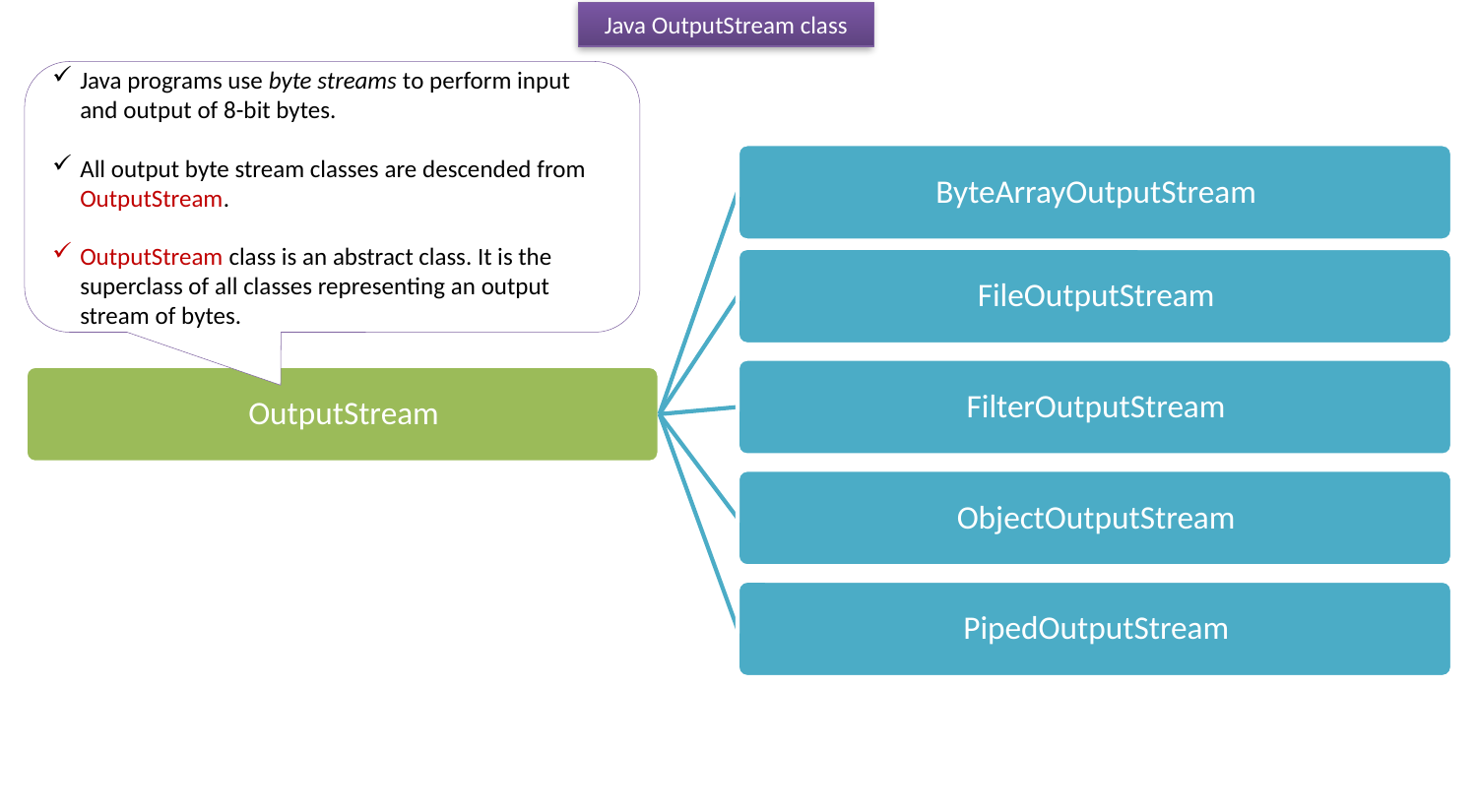

Java OutputStream class

Java programs use byte streams to perform input and output of 8-bit bytes.
All output byte stream classes are descended from OutputStream.
OutputStream class is an abstract class. It is the superclass of all classes representing an output stream of bytes.

OutputStream

ByteArrayOutputStream

FileOutputStream

FilterOutputStream

ObjectOutputStream

PipedOutputStream